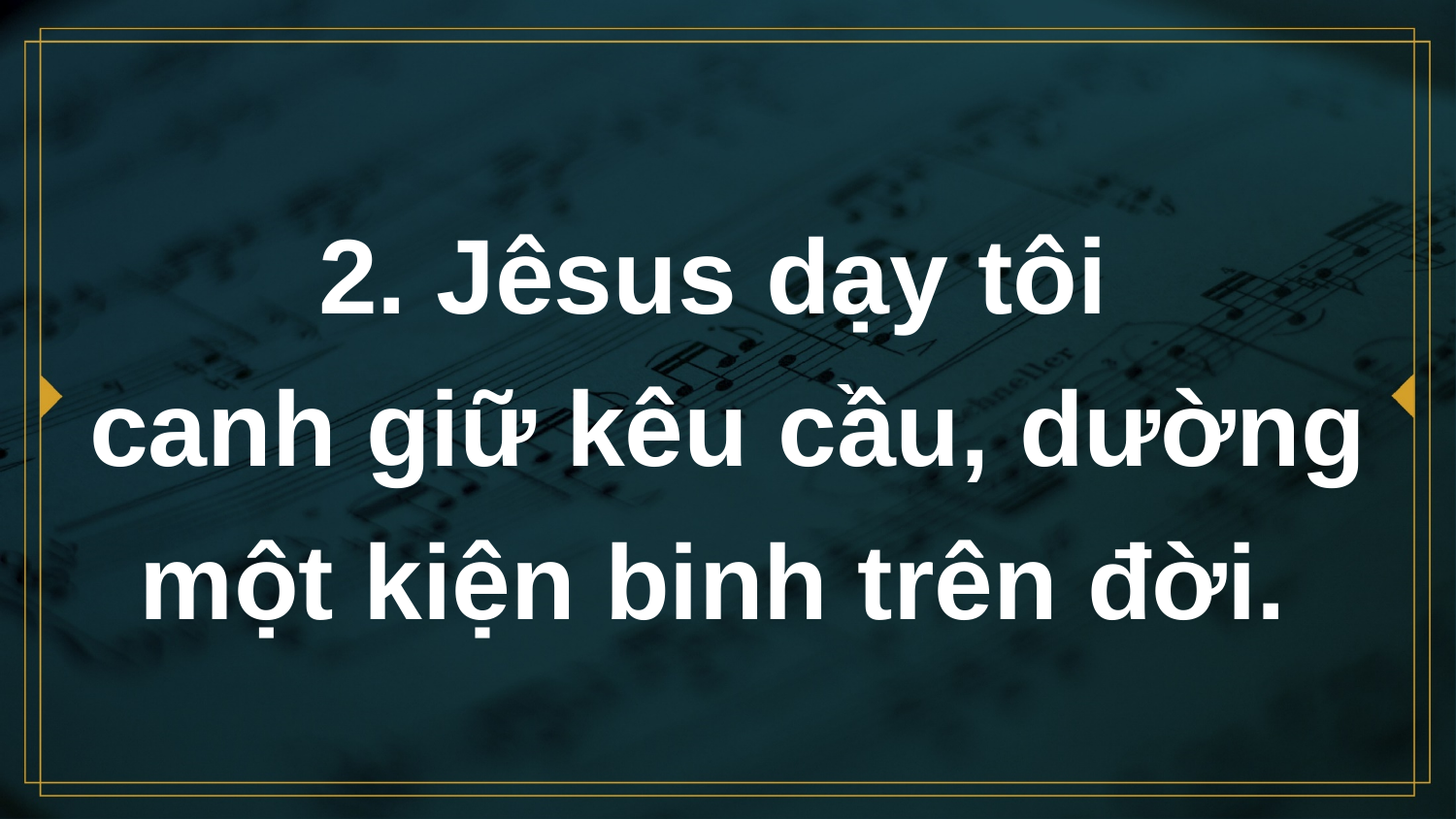

# 2. Jêsus dạy tôi canh giữ kêu cầu, dường một kiện binh trên đời.